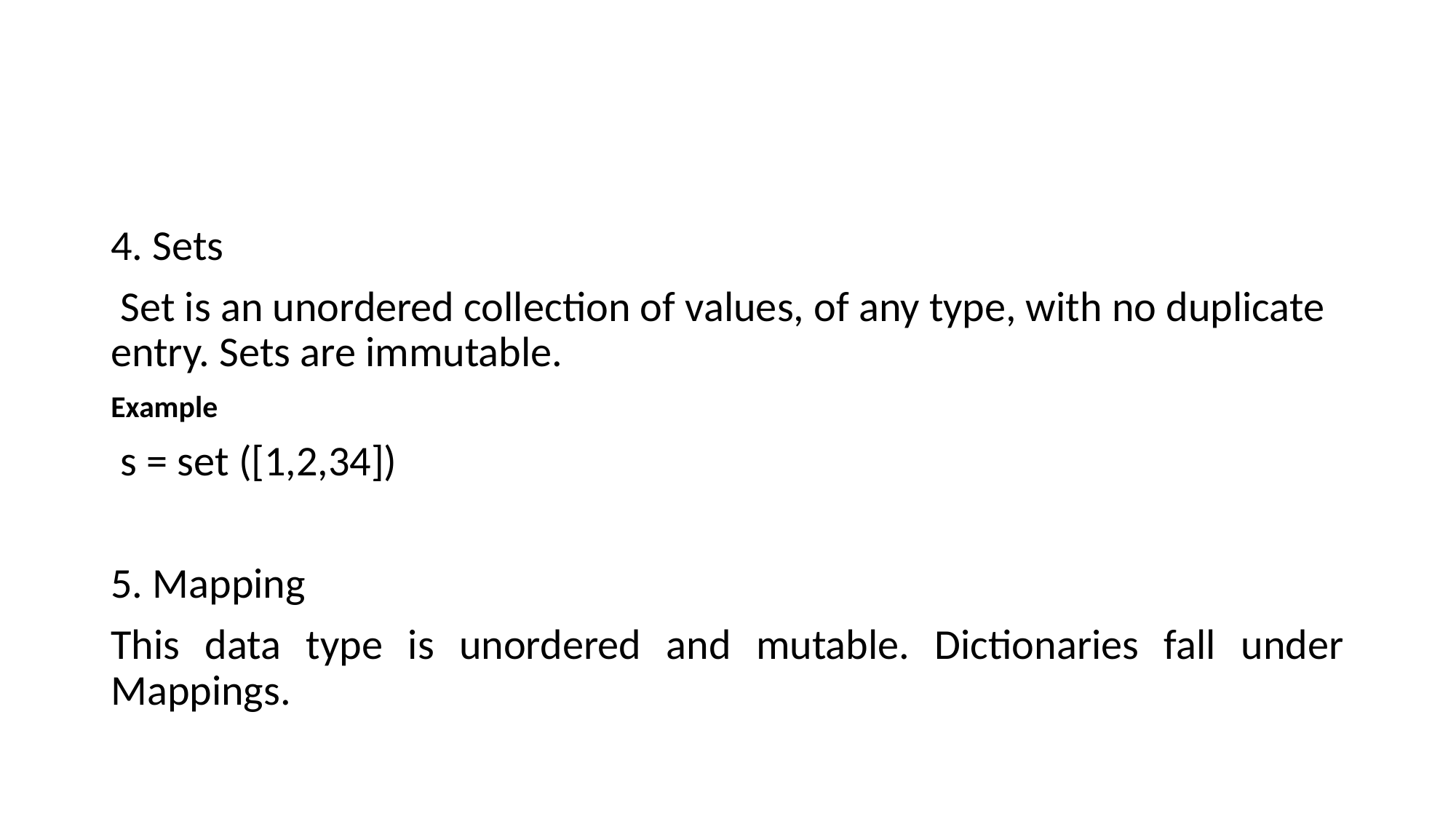

#
4. Sets
 Set is an unordered collection of values, of any type, with no duplicate entry. Sets are immutable.
Example
 s = set ([1,2,34])

5. Mapping
This data type is unordered and mutable. Dictionaries fall under Mappings.